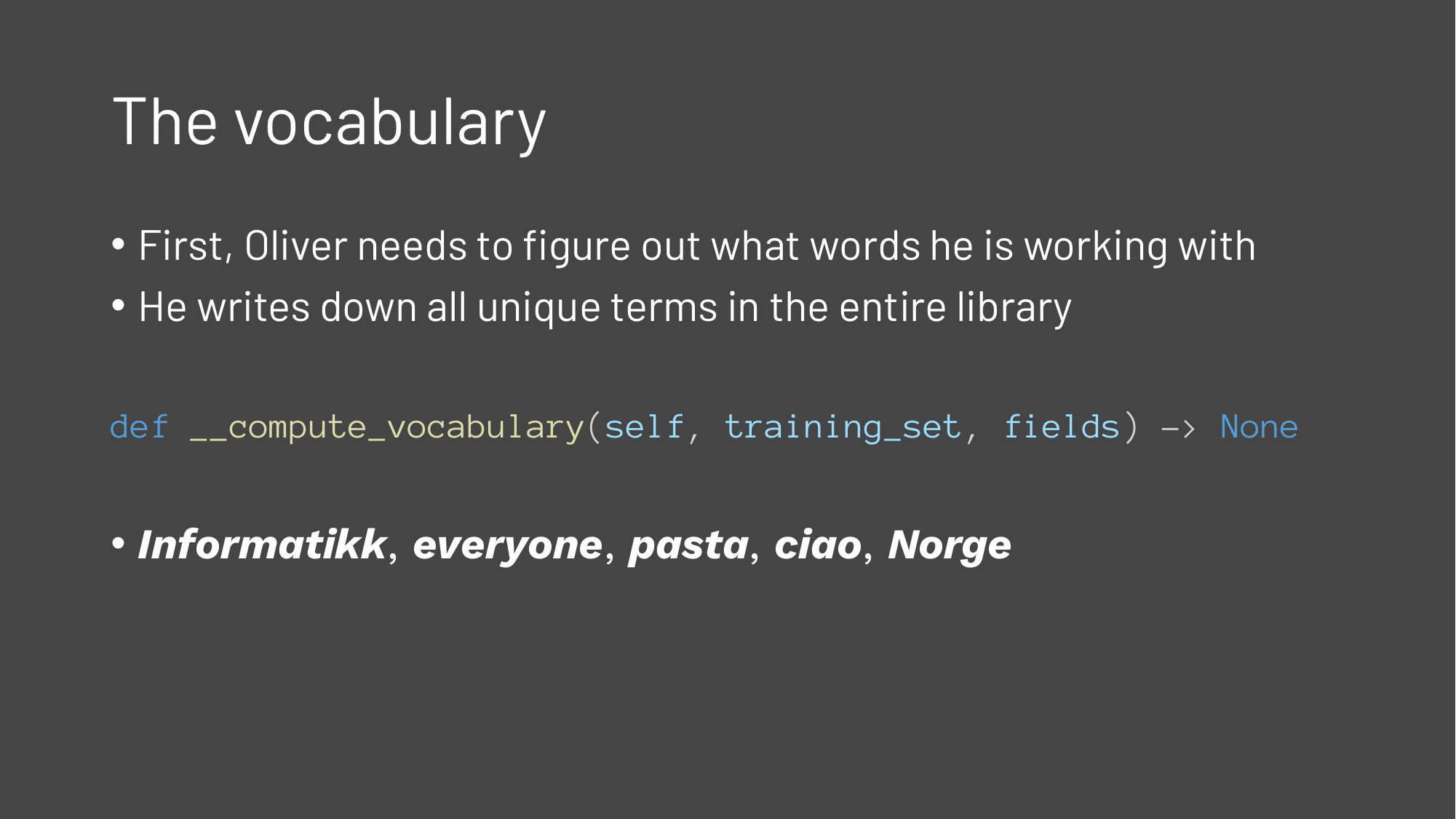

# The vocabulary
First, Oliver needs to figure out what words he is working with
He writes down all unique terms in the entire library

def __compute_vocabulary(self, training_set, fields) -> None

Informatikk, everyone, pasta, ciao, Norge